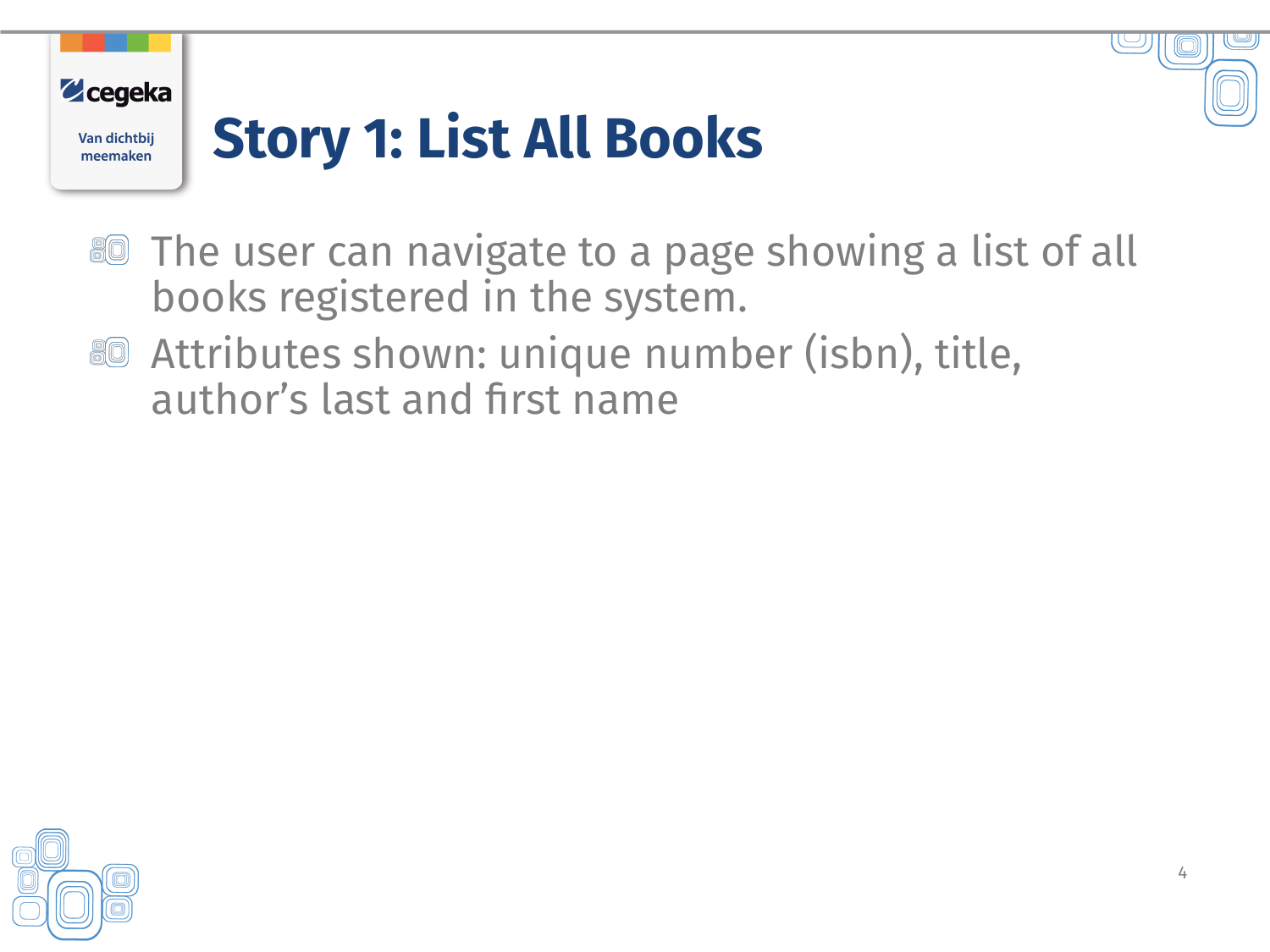

# Story 1: List All Books
The user can navigate to a page showing a list of all books registered in the system.
Attributes shown: unique number (isbn), title, author’s last and first name
4